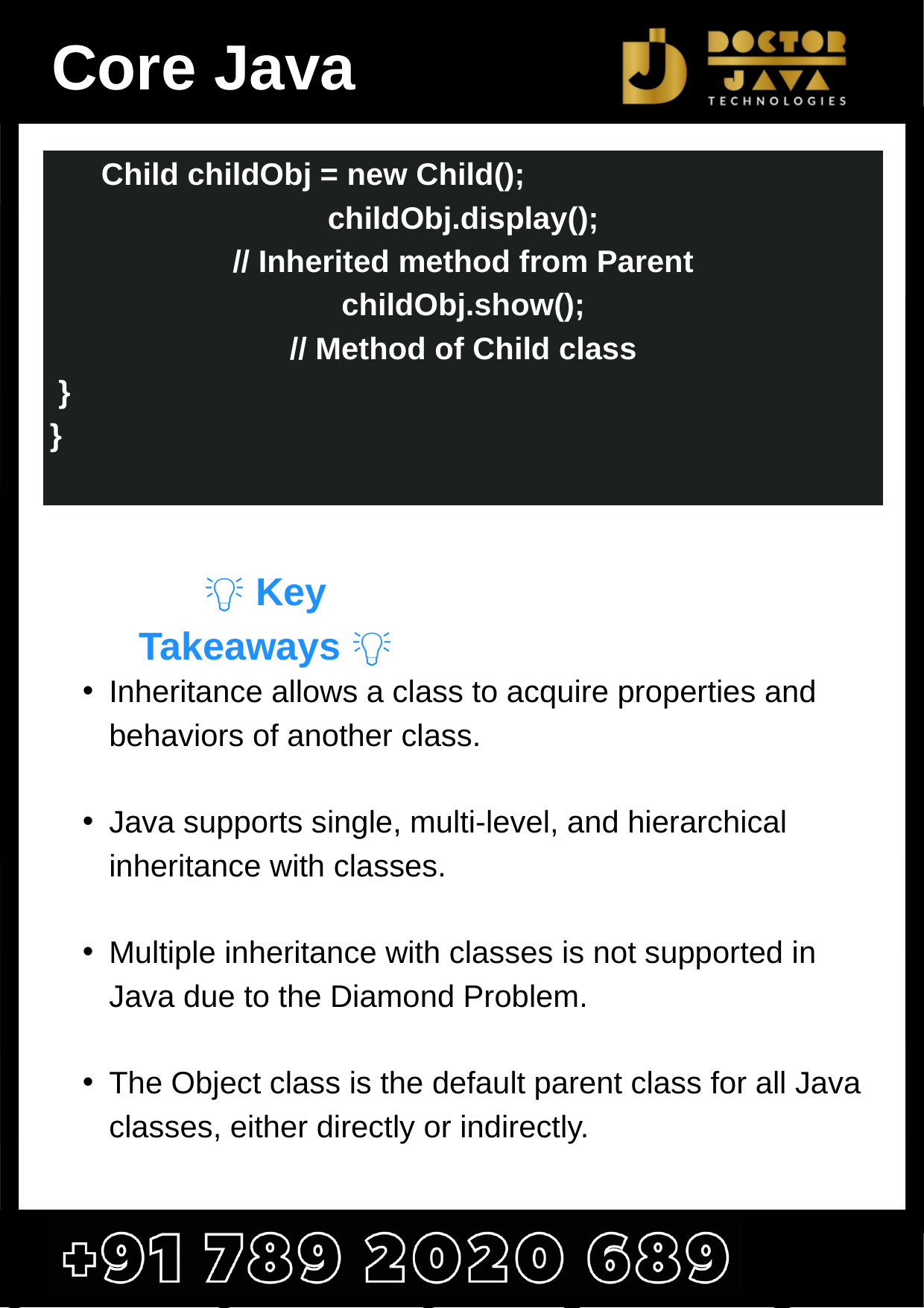

Core Java

      Child childObj = new Child();
 childObj.display();
// Inherited method from Parent
 childObj.show();
// Method of Child class
 }
}

💡 Key Takeaways 💡

Inheritance allows a class to acquire properties and behaviors of another class.

Java supports single, multi-level, and hierarchical inheritance with classes.

Multiple inheritance with classes is not supported in Java due to the Diamond Problem.

The Object class is the default parent class for all Java classes, either directly or indirectly.